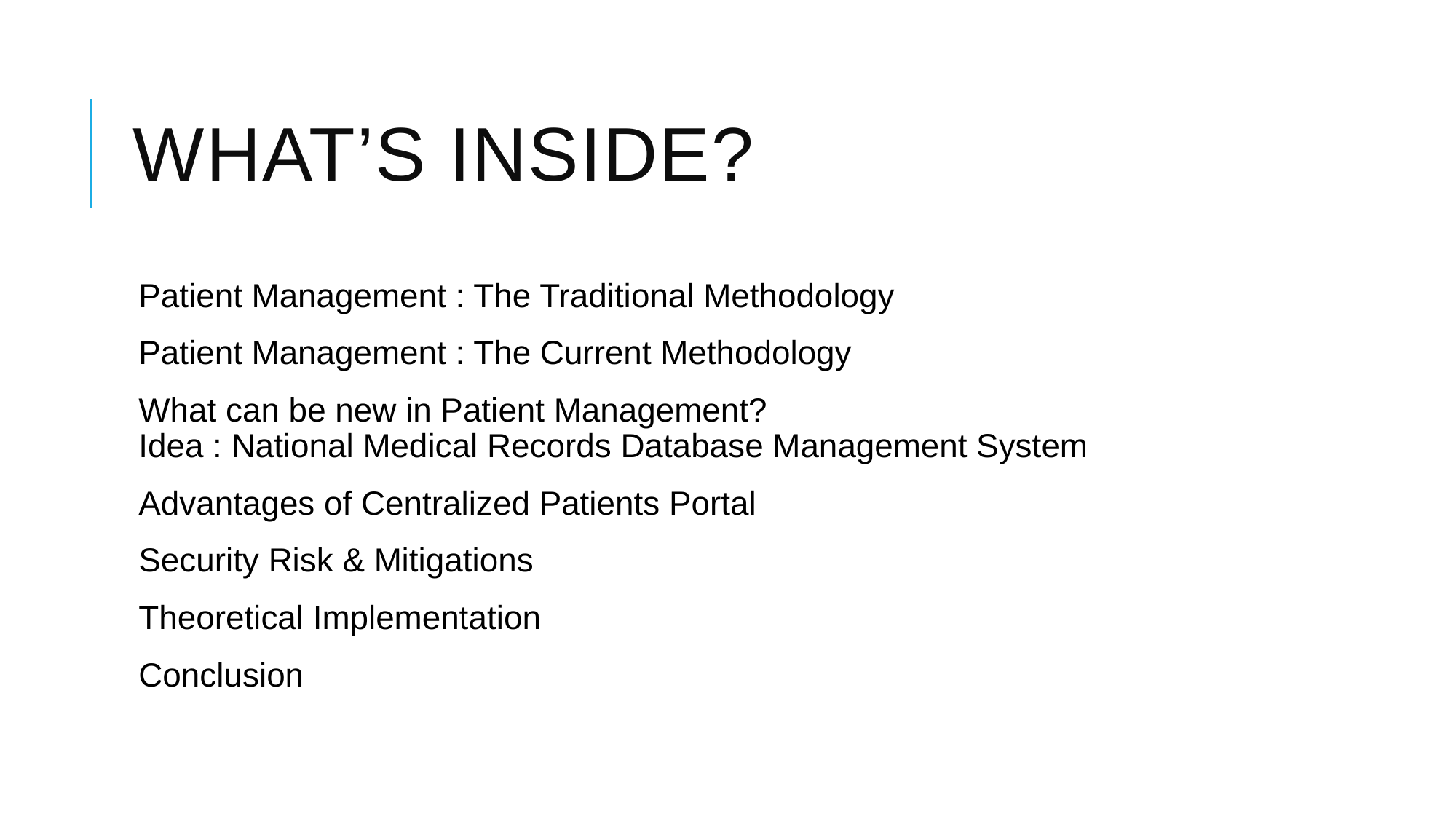

# What’s Inside?
Patient Management : The Traditional Methodology
Patient Management : The Current Methodology
What can be new in Patient Management?
Idea : National Medical Records Database Management System
Advantages of Centralized Patients Portal
Security Risk & Mitigations
Theoretical Implementation
Conclusion